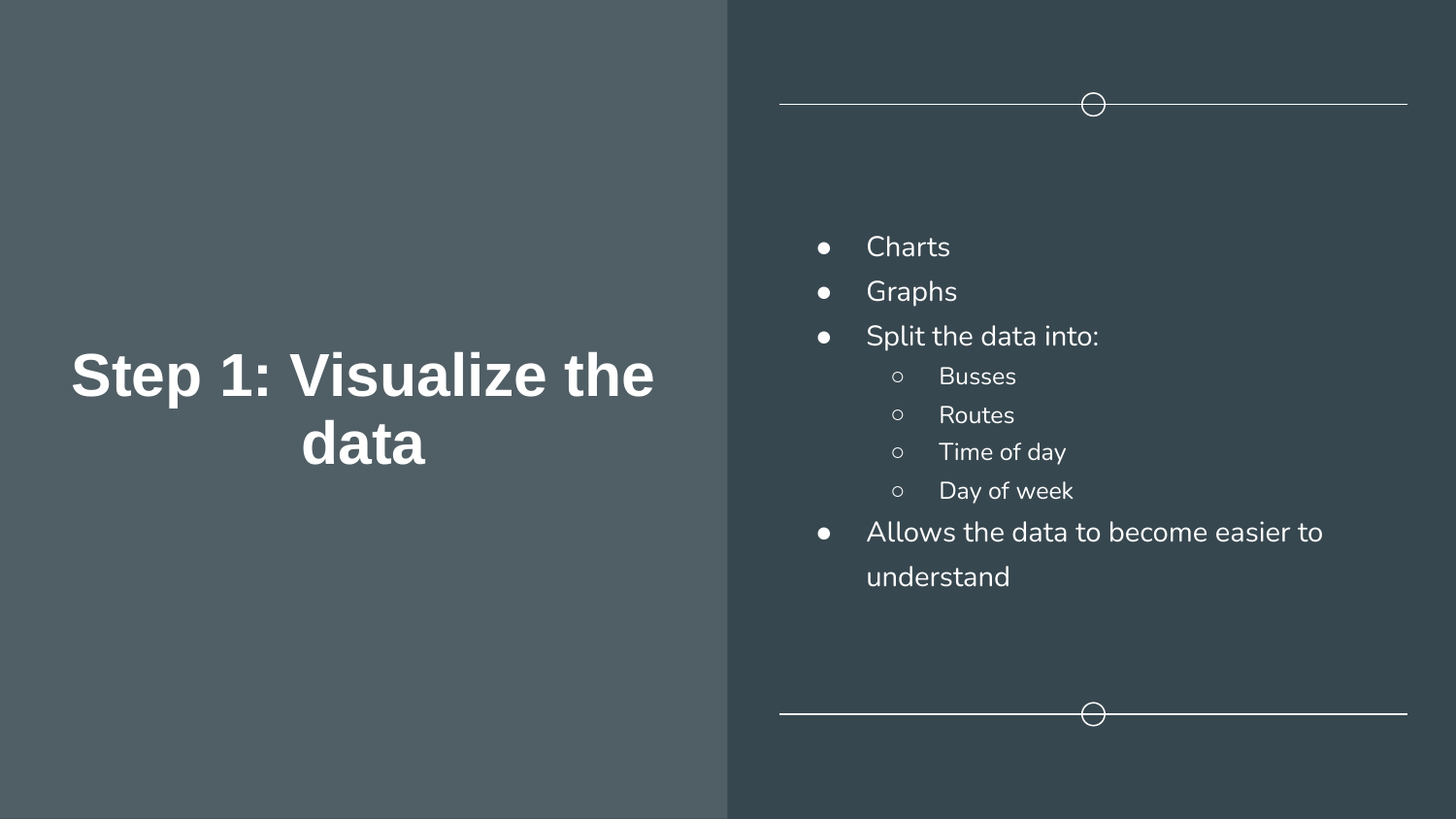

# Step 1: Visualize the data
Charts
Graphs
Split the data into:
Busses
Routes
Time of day
Day of week
Allows the data to become easier to understand